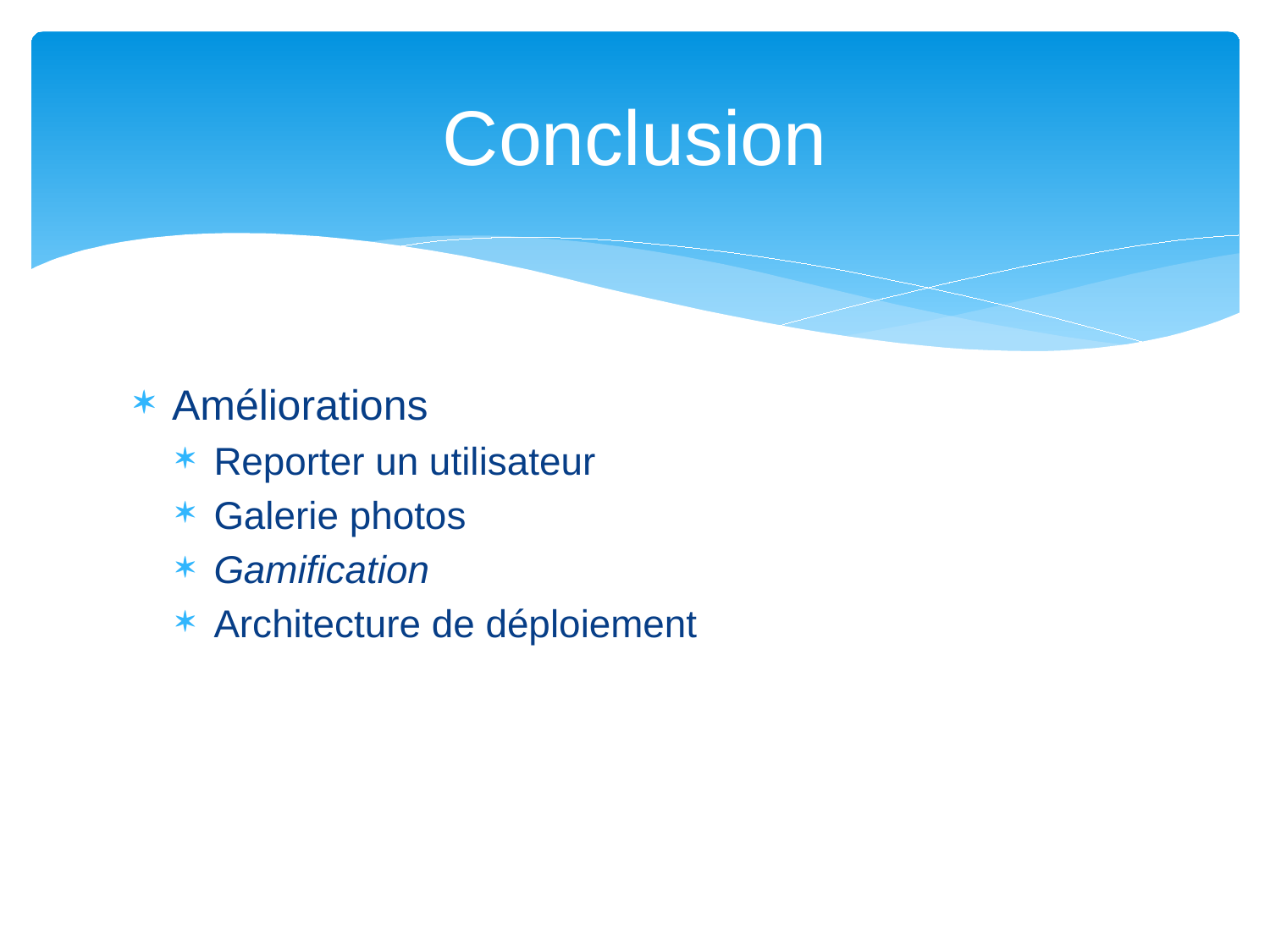

# Conclusion
Améliorations
Reporter un utilisateur
Galerie photos
Gamification
Architecture de déploiement